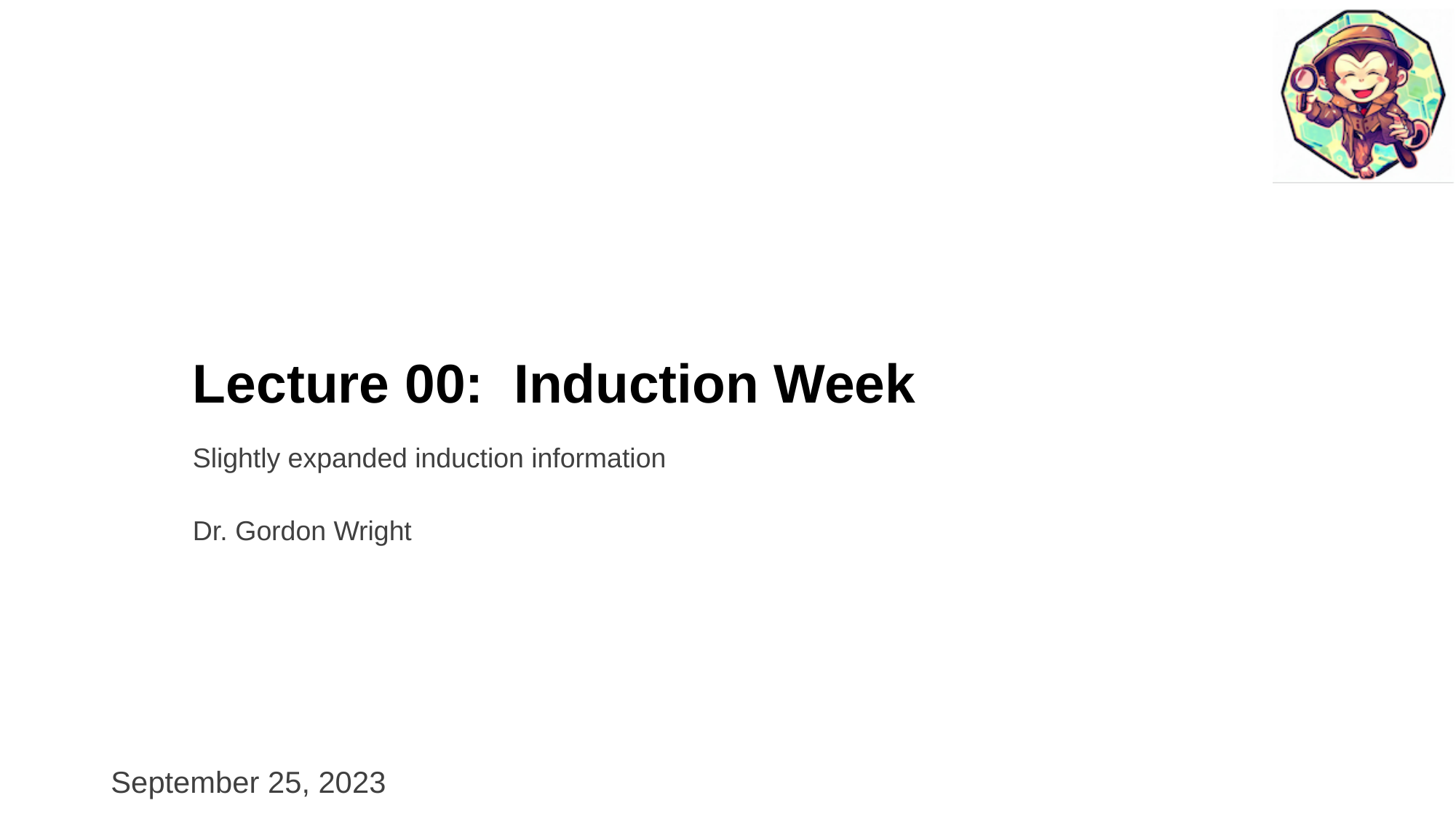

# Lecture 00:  Induction Week
Slightly expanded induction information
Dr. Gordon Wright
September 25, 2023